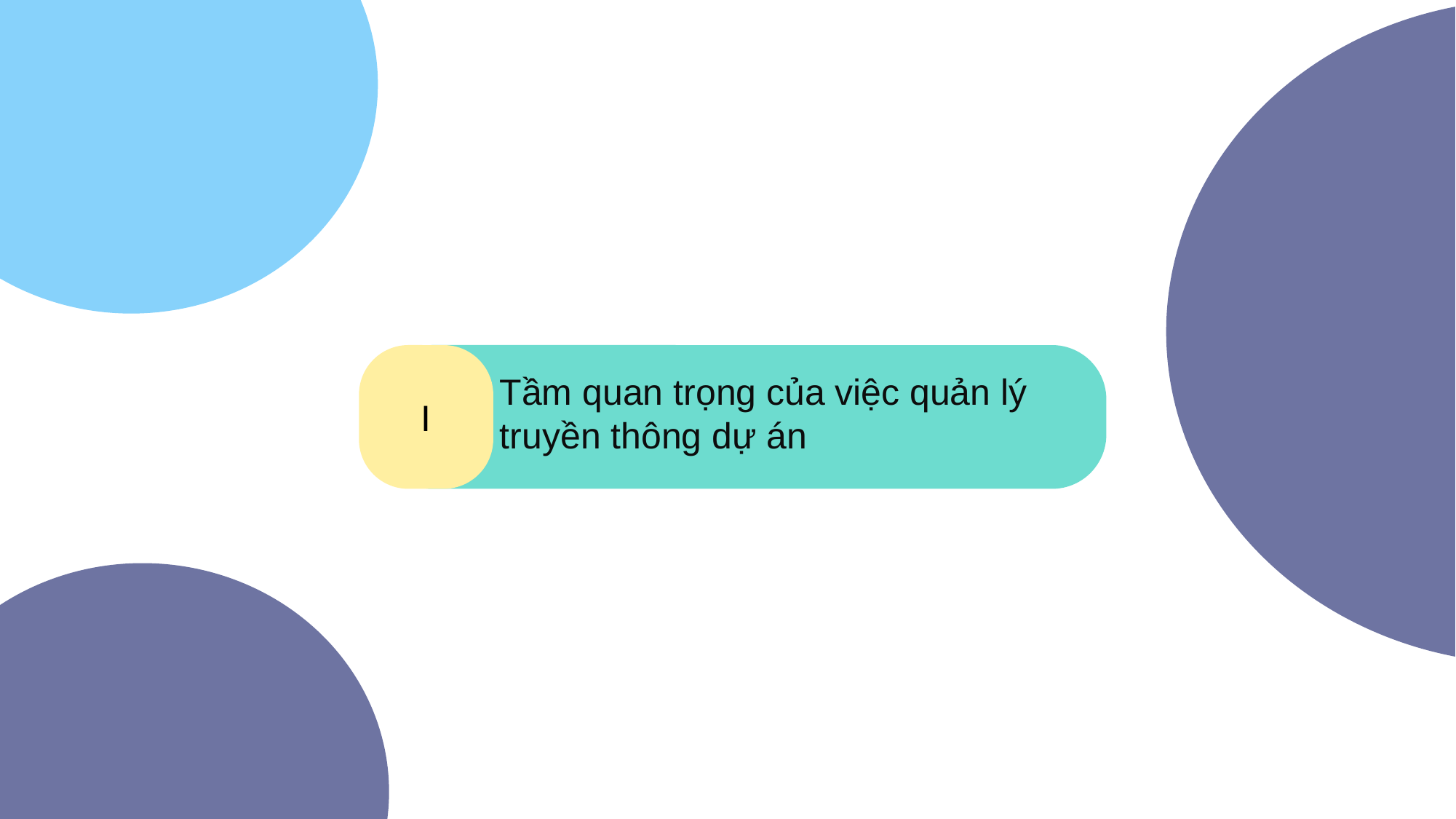

3

I
Tầm quan trọng của việc quản lý truyền thông dự án